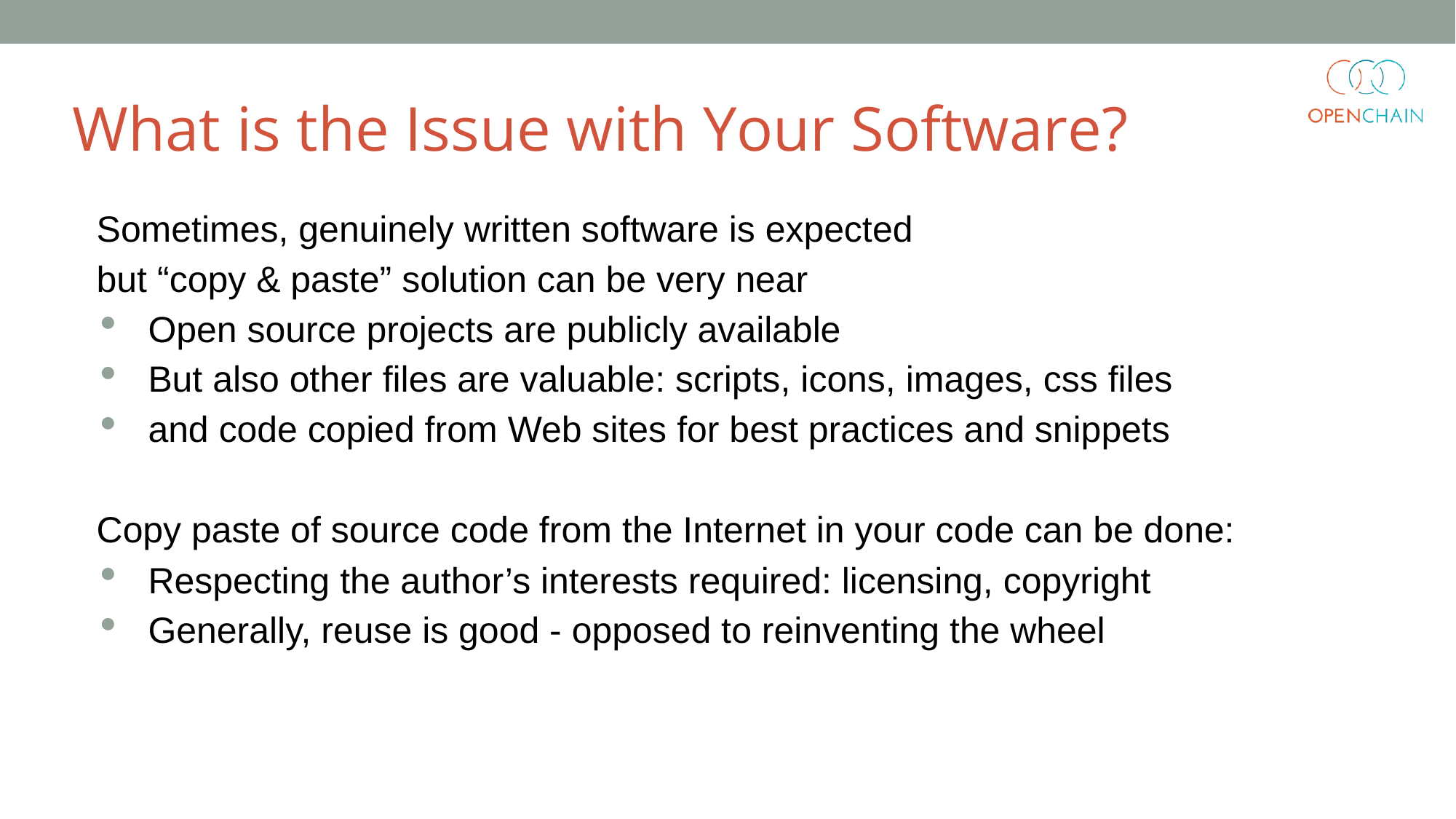

What is the Issue with Your Software?
Sometimes, genuinely written software is expected
but “copy & paste” solution can be very near
Open source projects are publicly available
But also other files are valuable: scripts, icons, images, css files
and code copied from Web sites for best practices and snippets

Copy paste of source code from the Internet in your code can be done:
Respecting the author’s interests required: licensing, copyright
Generally, reuse is good - opposed to reinventing the wheel